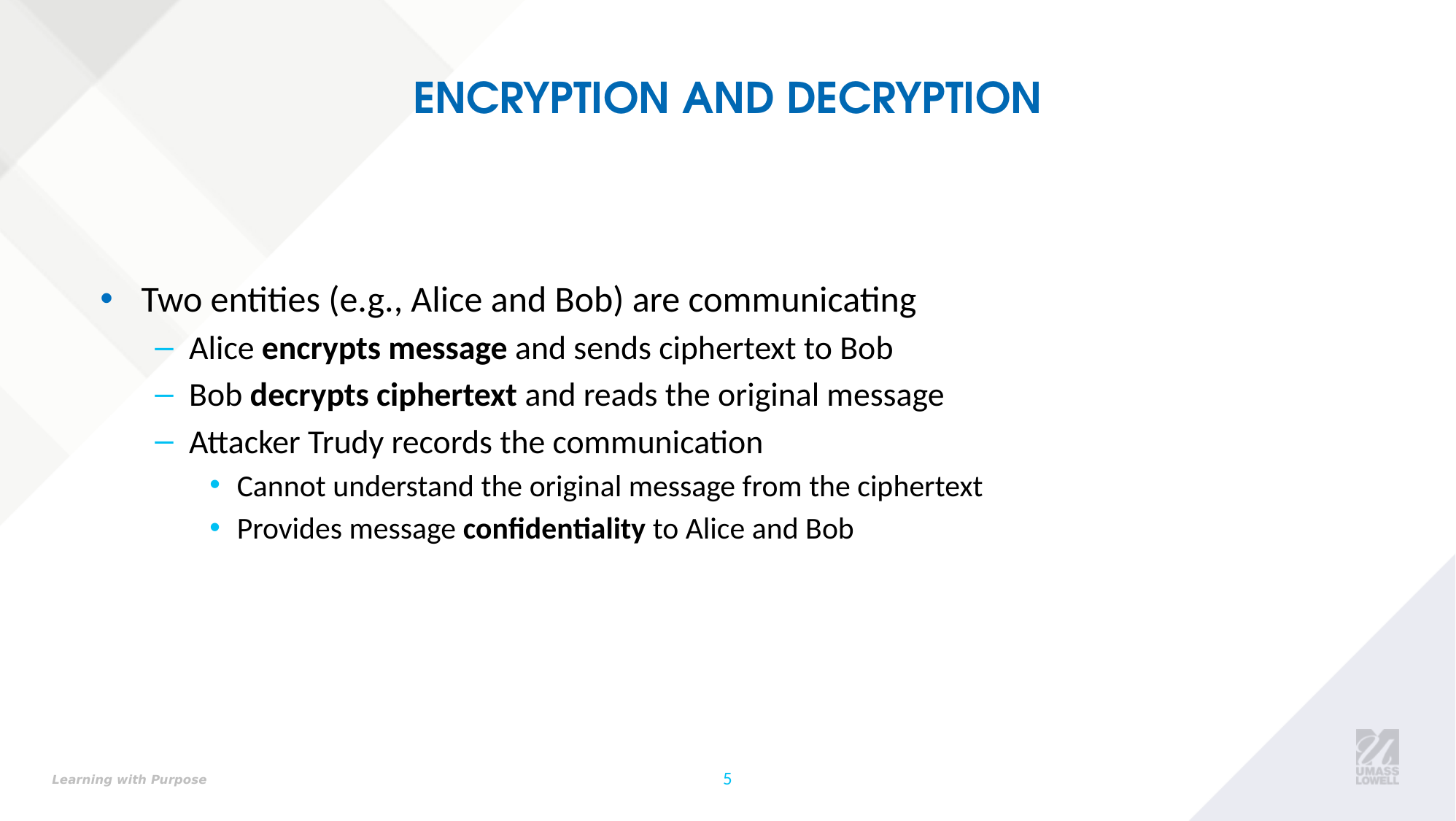

# ENCRYPTION AND DECRYPTION
Two entities (e.g., Alice and Bob) are communicating
Alice encrypts message and sends ciphertext to Bob
Bob decrypts ciphertext and reads the original message
Attacker Trudy records the communication
Cannot understand the original message from the ciphertext
Provides message confidentiality to Alice and Bob
5